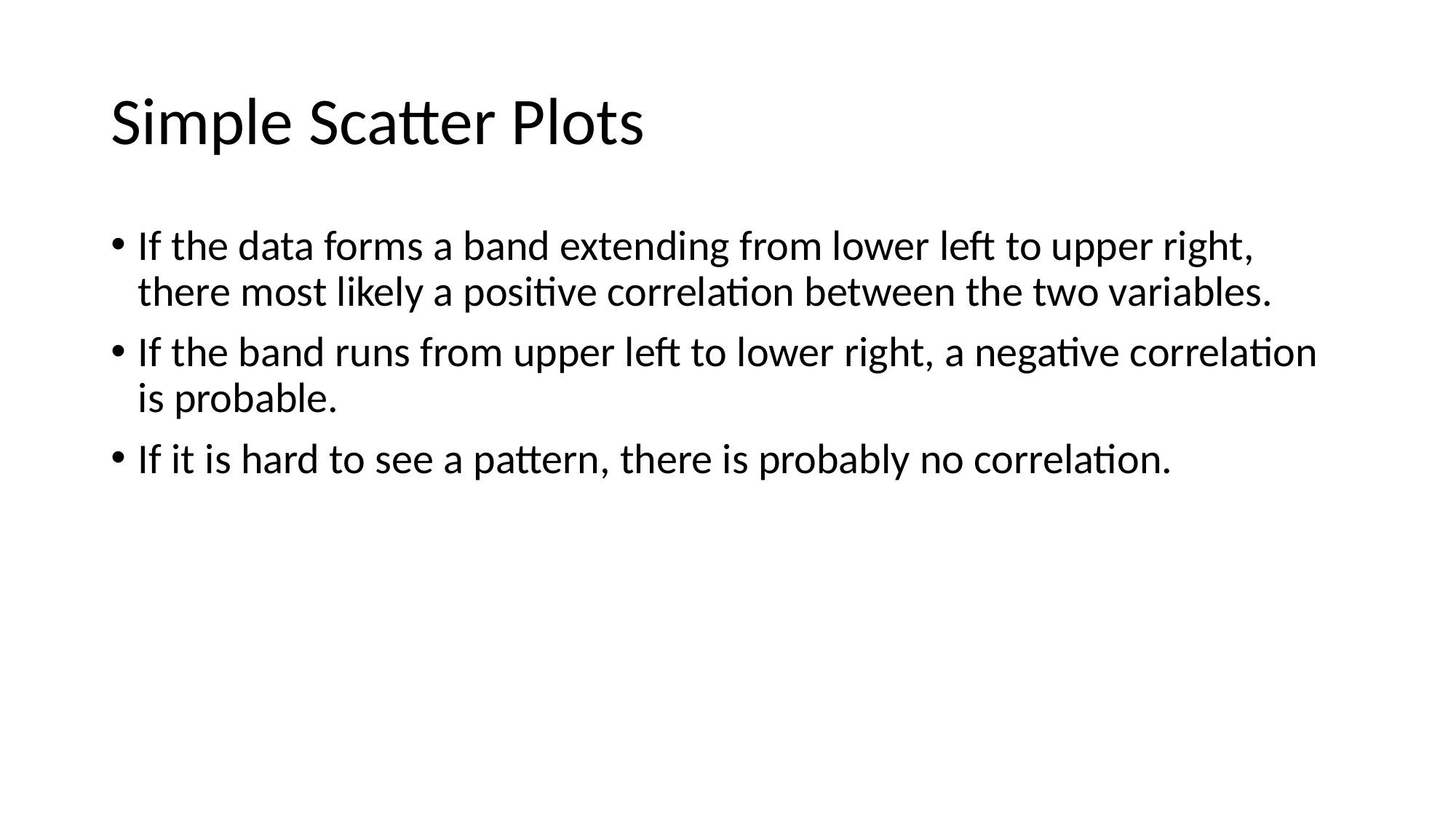

# Simple Scatter Plots
If the data forms a band extending from lower left to upper right, there most likely a positive correlation between the two variables.
If the band runs from upper left to lower right, a negative correlation is probable.
If it is hard to see a pattern, there is probably no correlation.